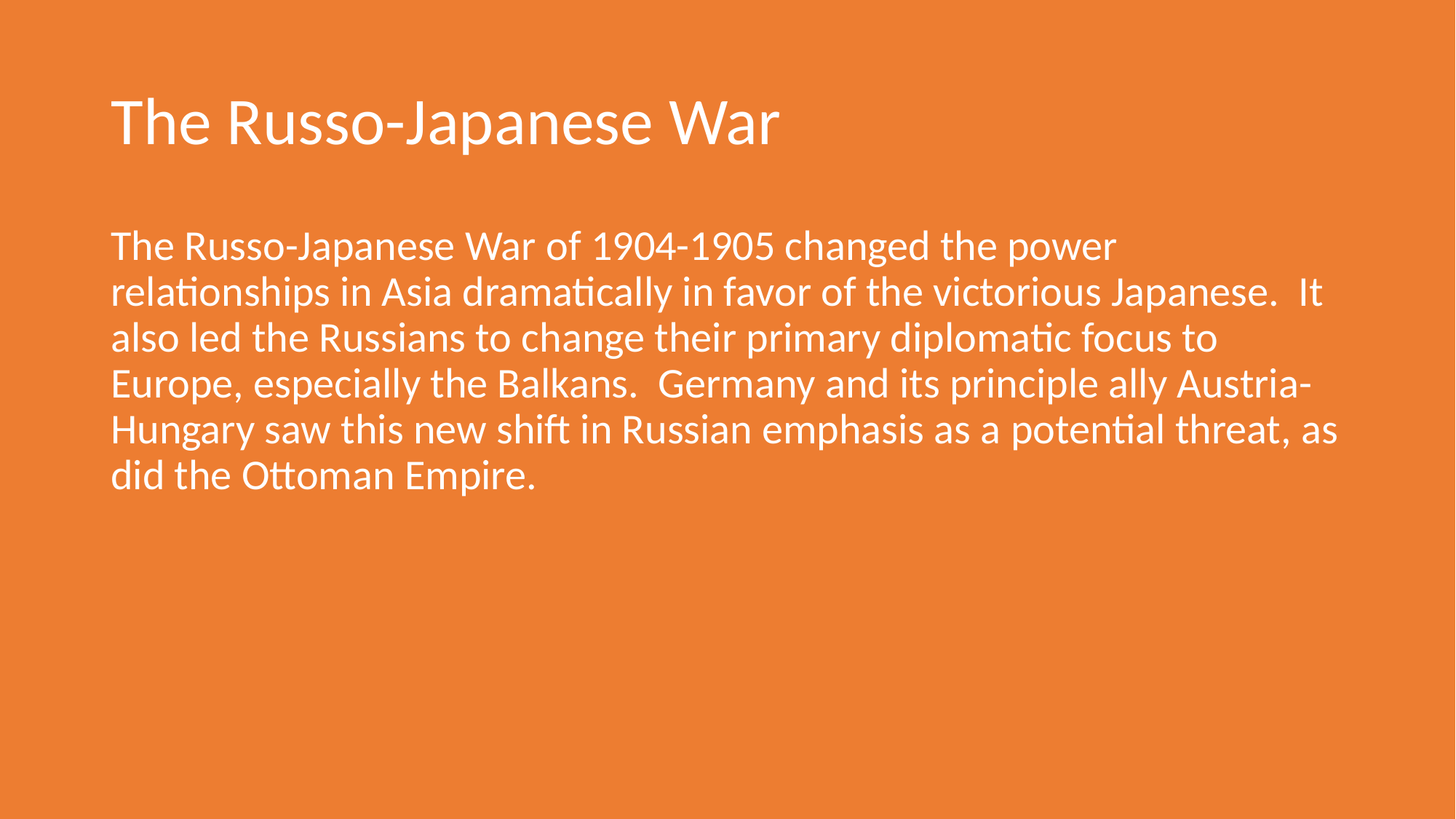

# The Russo-Japanese War
The Russo-Japanese War of 1904-1905 changed the power relationships in Asia dramatically in favor of the victorious Japanese.  It also led the Russians to change their primary diplomatic focus to Europe, especially the Balkans.  Germany and its principle ally Austria-Hungary saw this new shift in Russian emphasis as a potential threat, as did the Ottoman Empire.